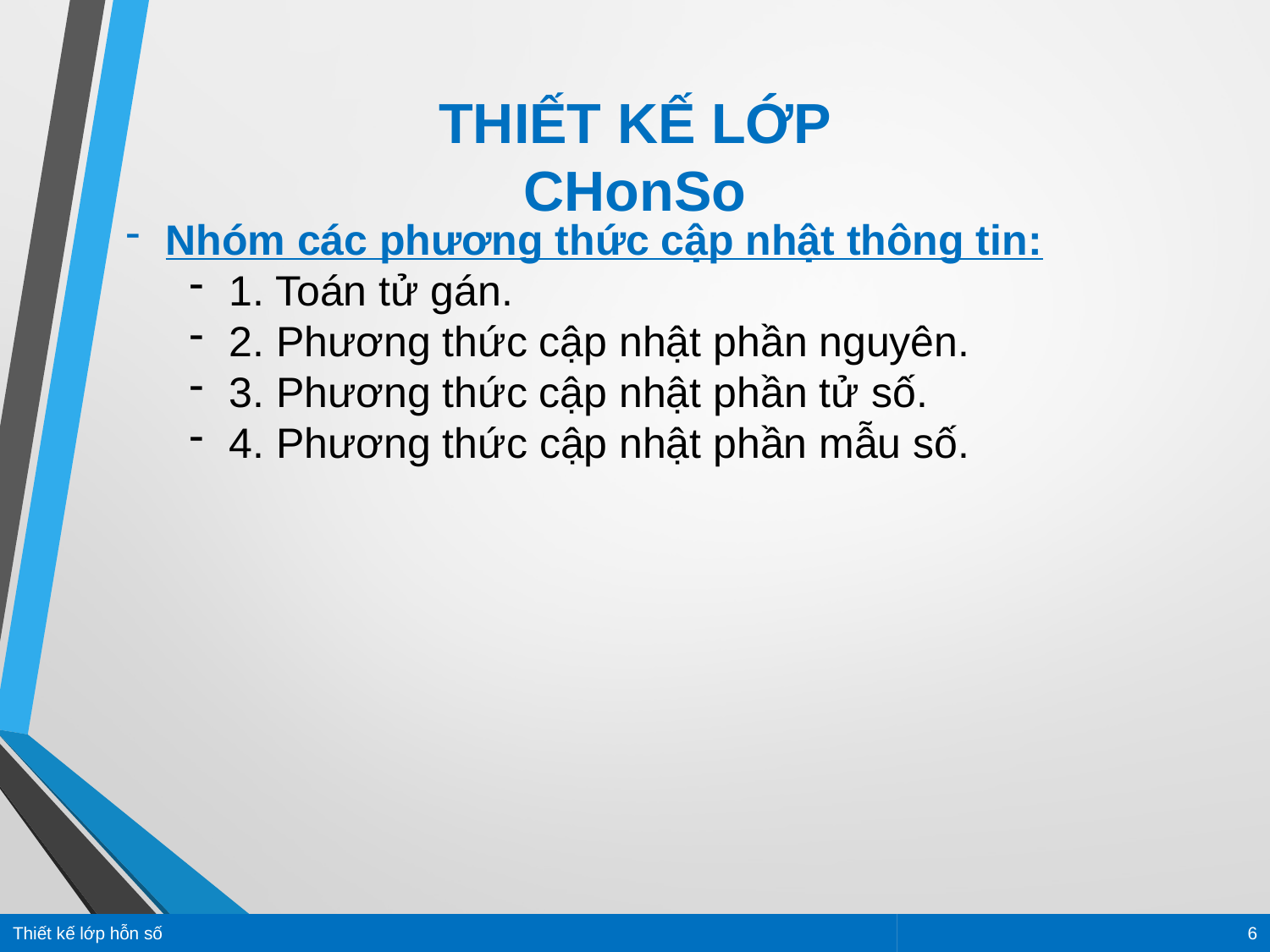

THIẾT KẾ LỚP CHonSo
Nhóm các phương thức cập nhật thông tin:
1. Toán tử gán.
2. Phương thức cập nhật phần nguyên.
3. Phương thức cập nhật phần tử số.
4. Phương thức cập nhật phần mẫu số.
Thiết kế lớp hỗn số
6